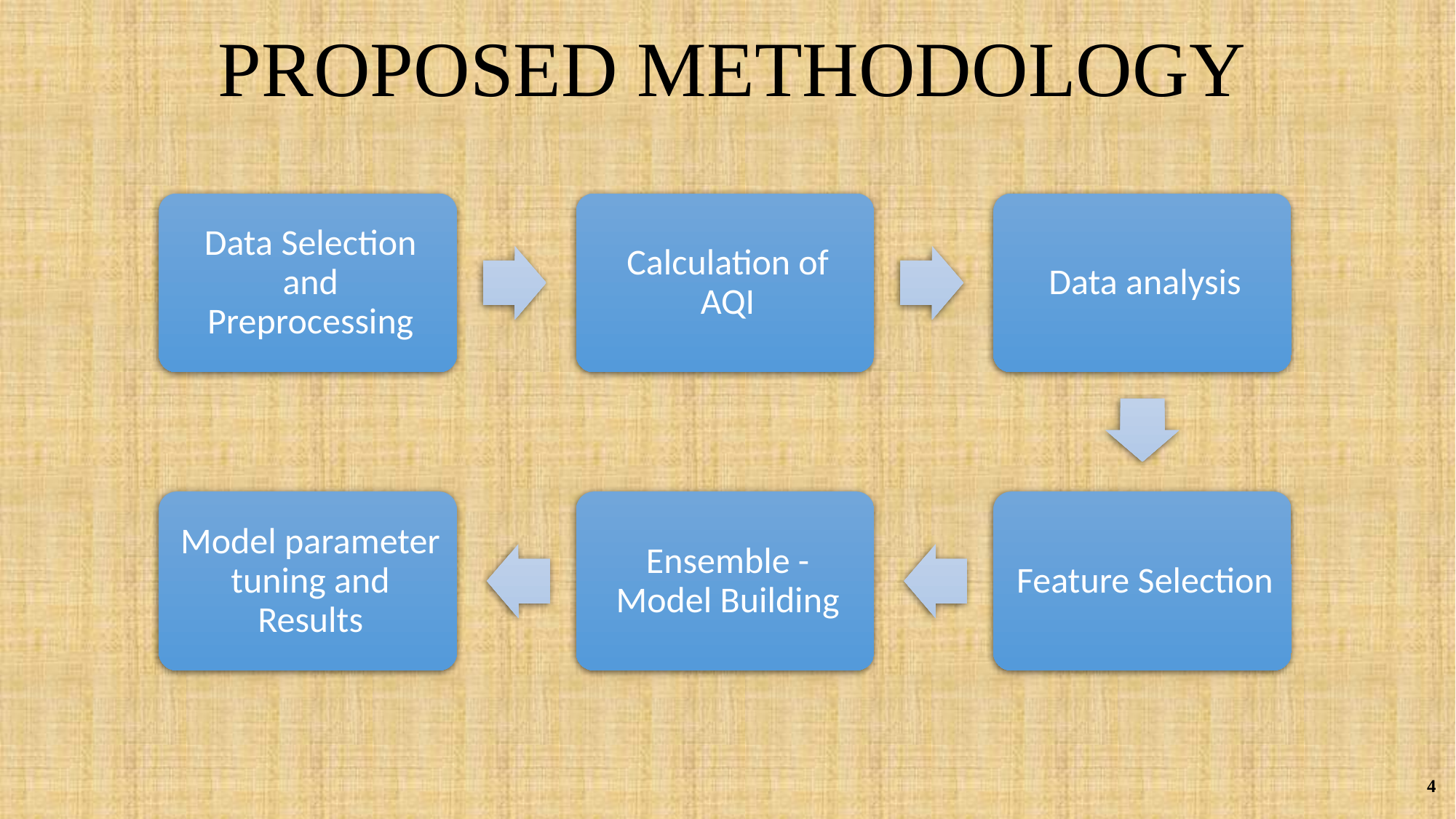

# PROPOSED METHODOLOGY
Data Selection and Preprocessing

Calculation of AQI

Data analysis

Feature Selection

Ensemble - Model Building

Model parameter tuning and Results
4